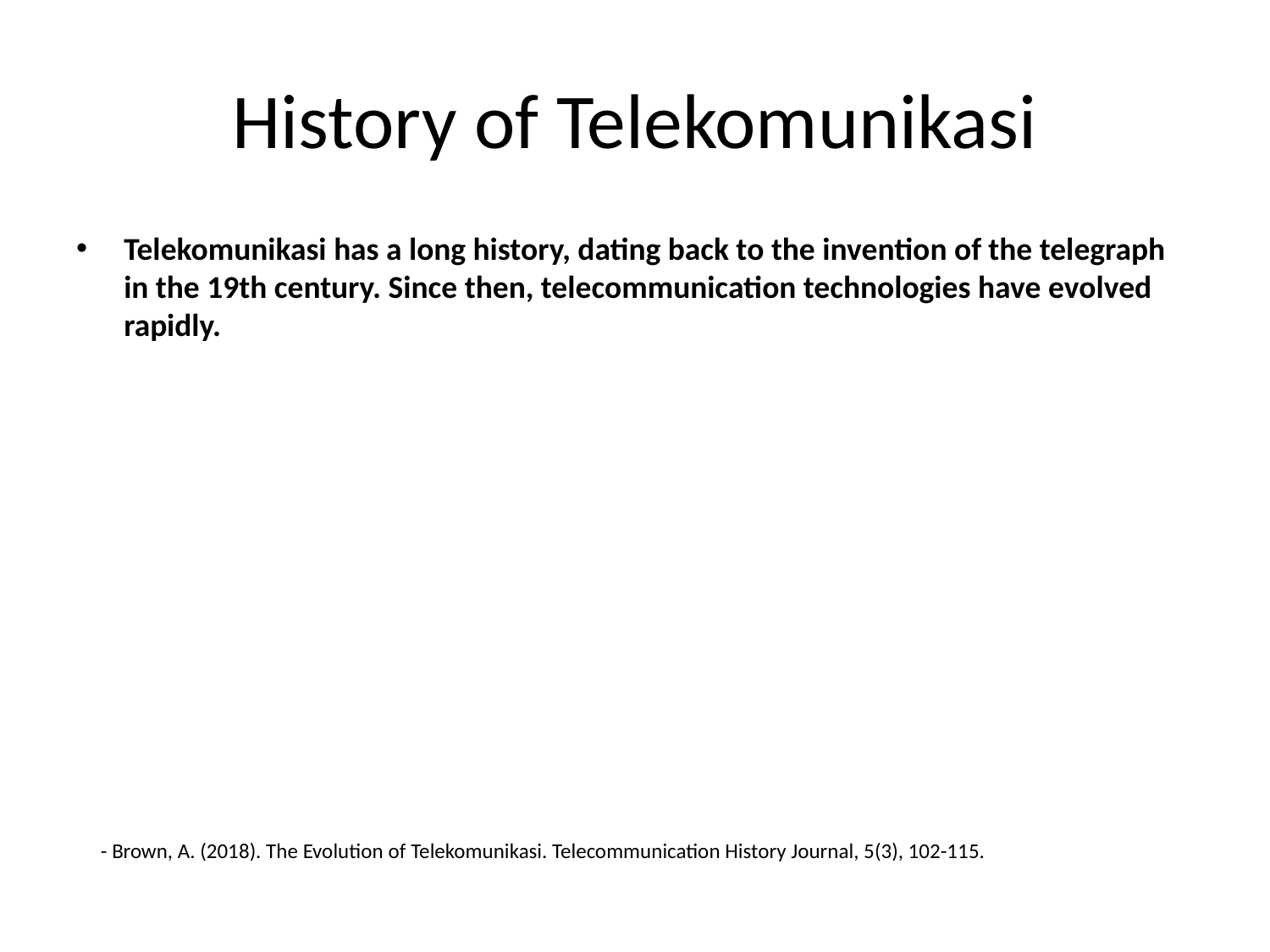

# History of Telekomunikasi
Telekomunikasi has a long history, dating back to the invention of the telegraph in the 19th century. Since then, telecommunication technologies have evolved rapidly.

- Brown, A. (2018). The Evolution of Telekomunikasi. Telecommunication History Journal, 5(3), 102-115.